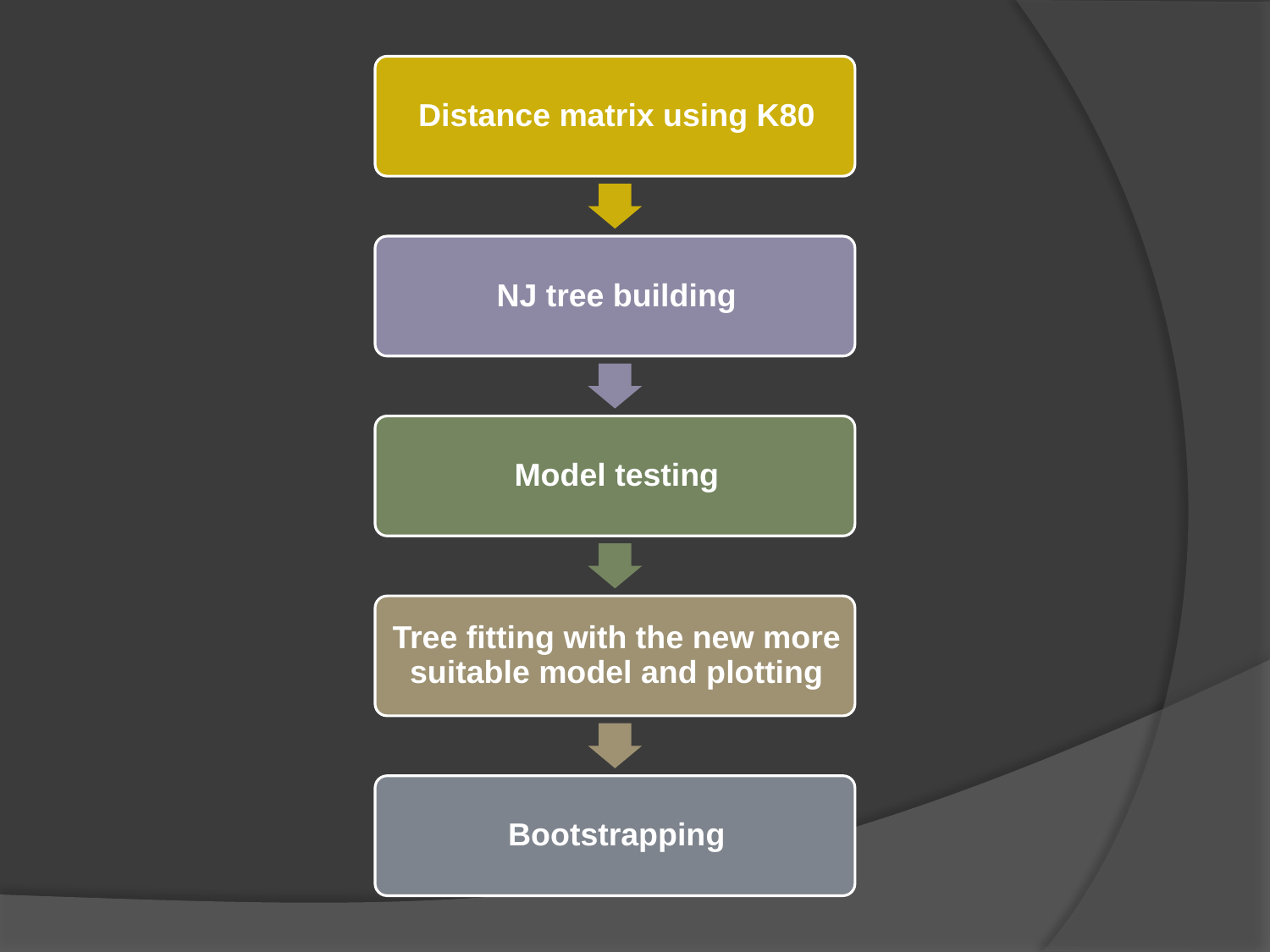

#
Distance matrix using K80

NJ tree building

Model testing

Tree fitting with the new more suitable model and plotting

Bootstrapping